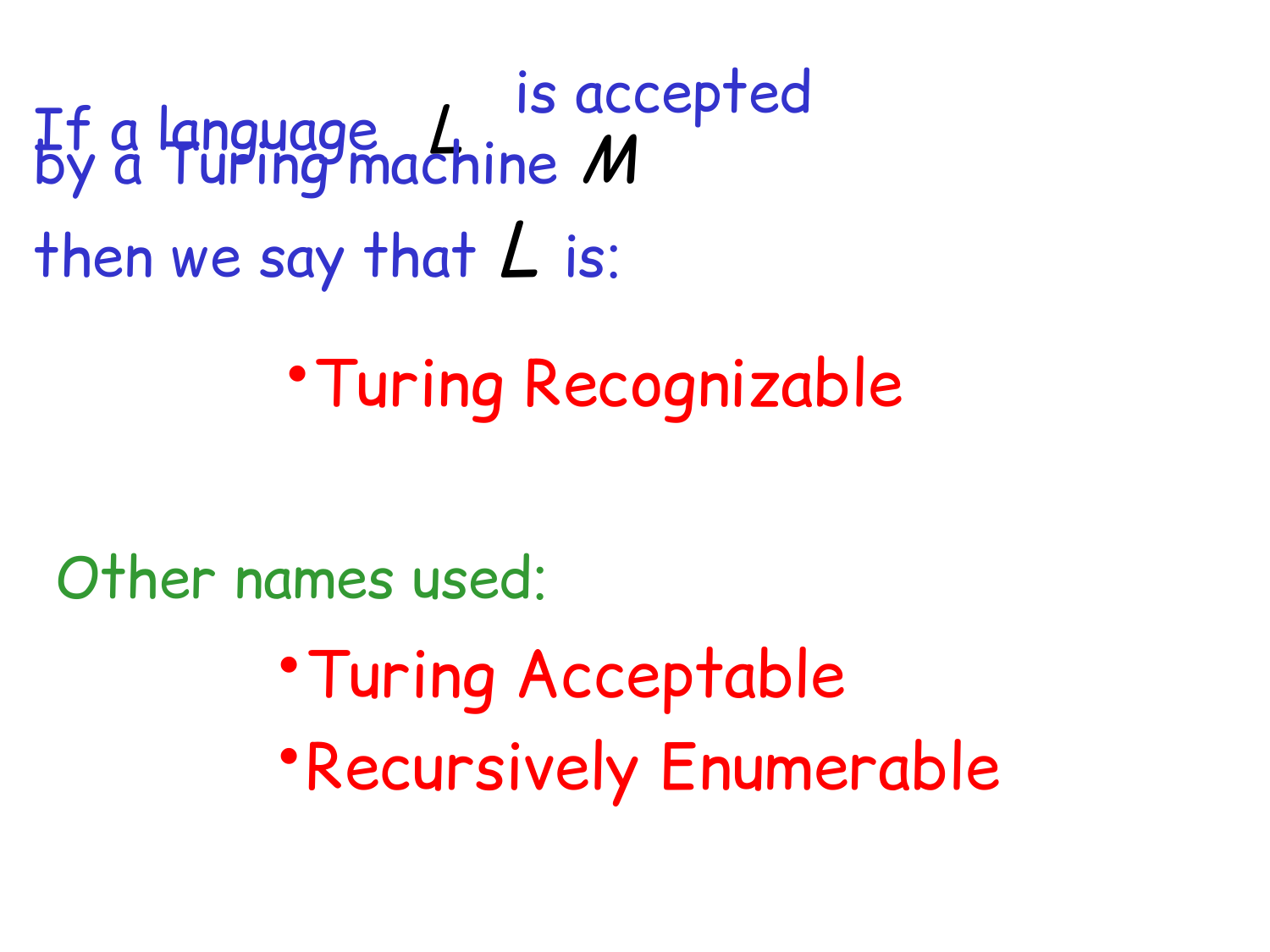

# If a language	L
is accepted
by a Turing machine M
then we say that L is:
Turing Recognizable

Other names used:
Turing Acceptable
Recursively Enumerable